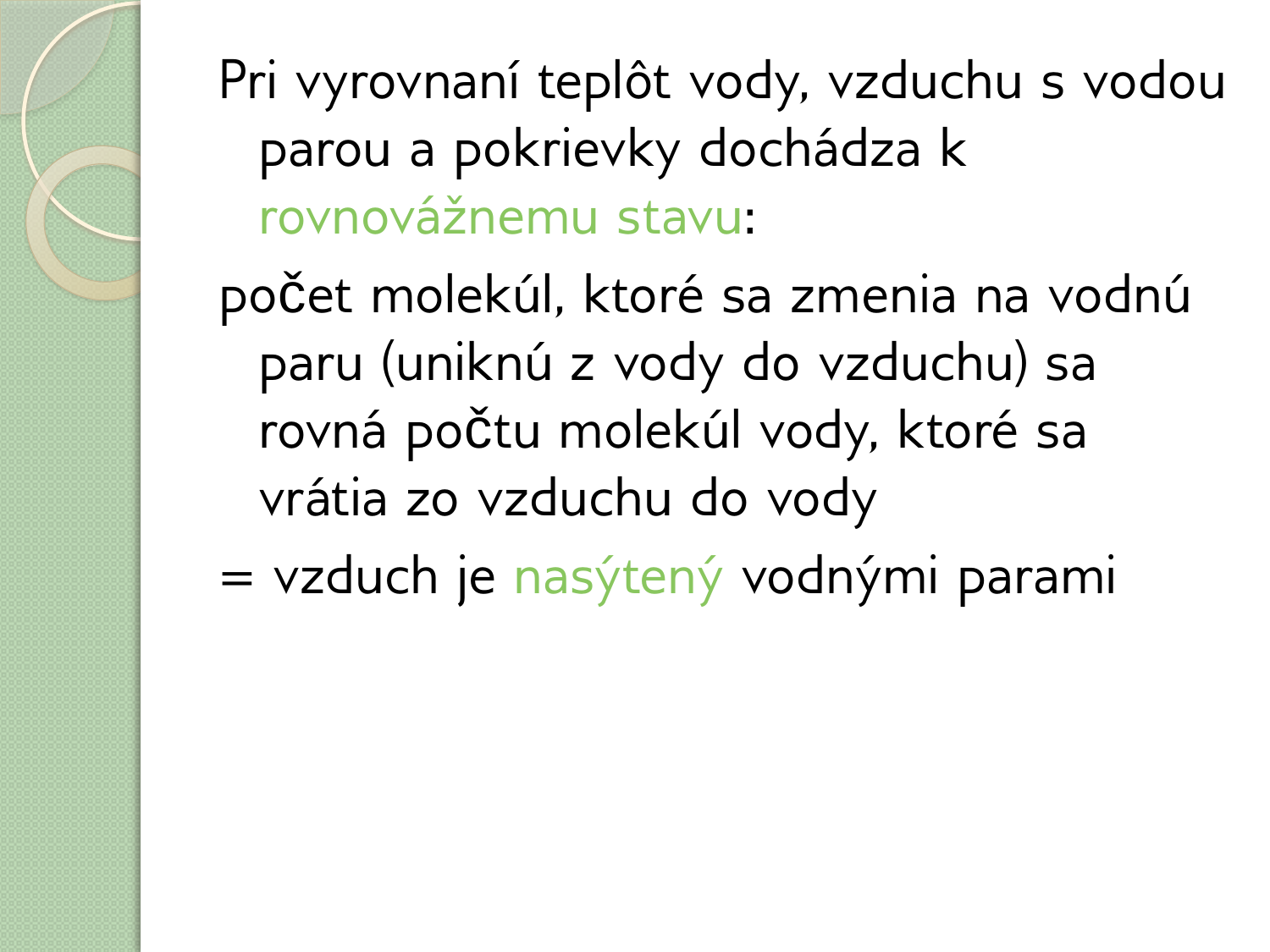

Pri vyrovnaní teplôt vody, vzduchu s vodou parou a pokrievky dochádza k rovnovážnemu stavu:
počet molekúl, ktoré sa zmenia na vodnú paru (uniknú z vody do vzduchu) sa rovná počtu molekúl vody, ktoré sa vrátia zo vzduchu do vody
= vzduch je nasýtený vodnými parami